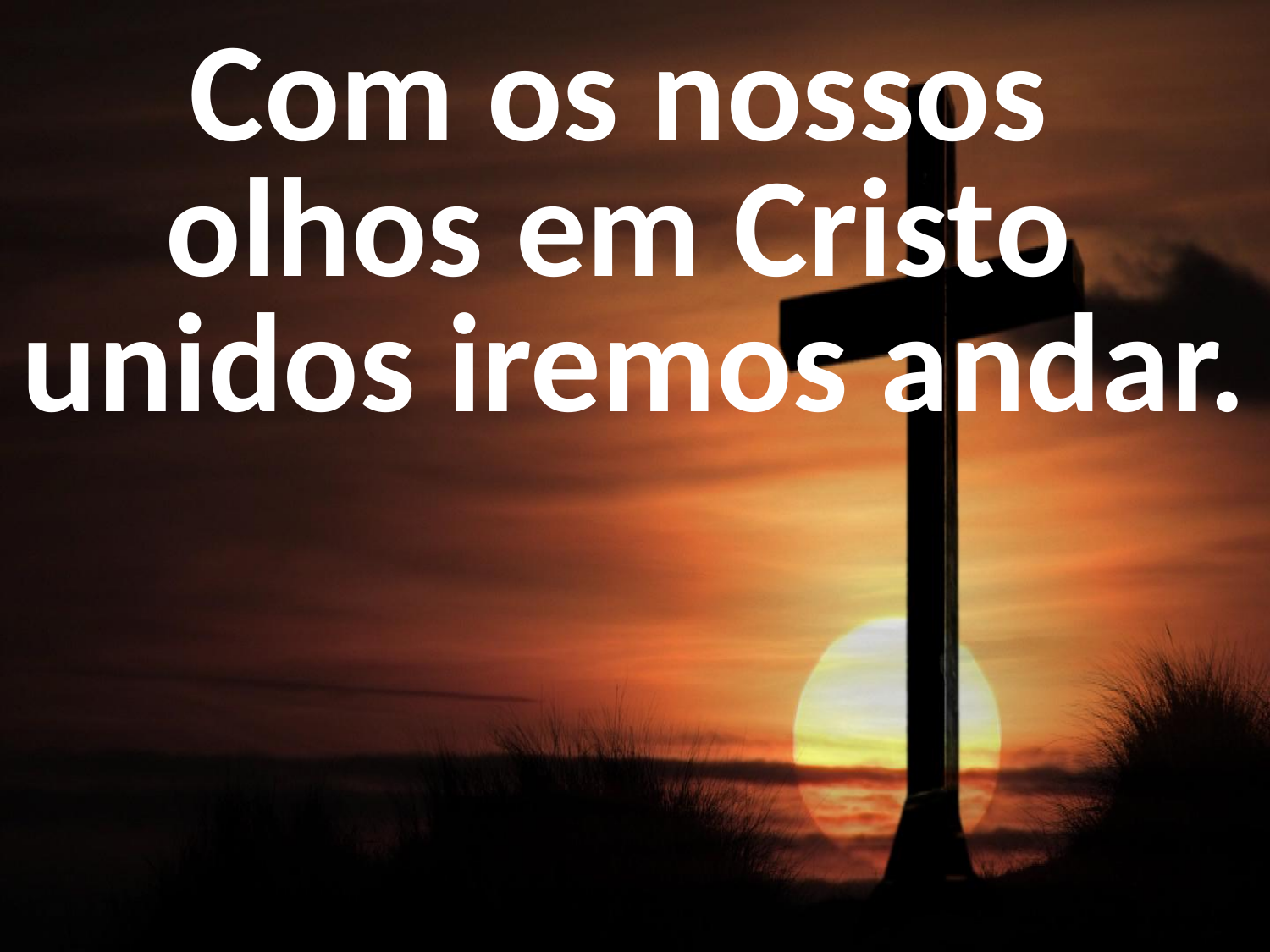

Com os nossos
olhos em Cristo
unidos iremos andar.